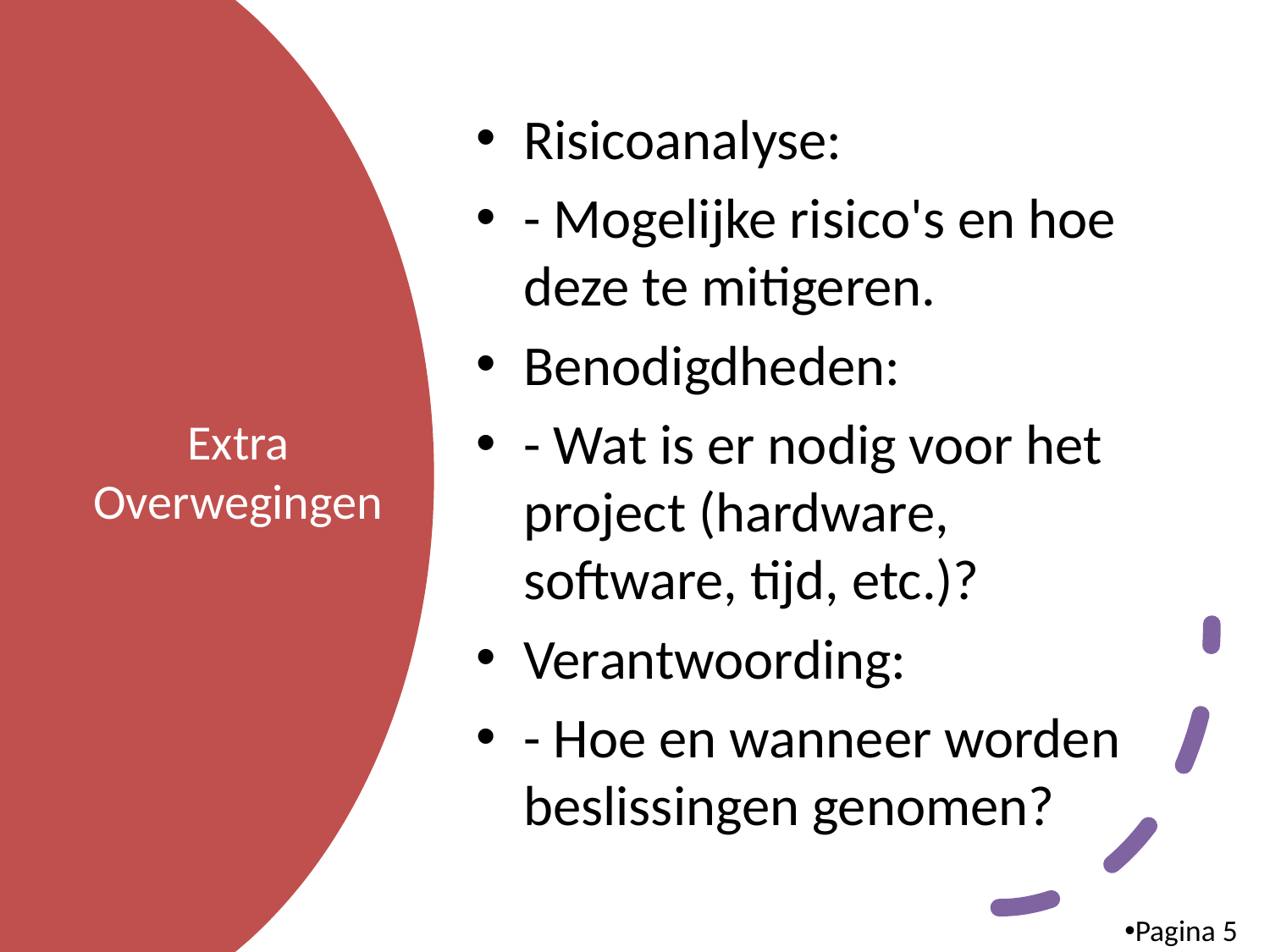

Risicoanalyse:
- Mogelijke risico's en hoe deze te mitigeren.
Benodigdheden:
- Wat is er nodig voor het project (hardware, software, tijd, etc.)?
Verantwoording:
- Hoe en wanneer worden beslissingen genomen?
# Extra Overwegingen

Pagina 5